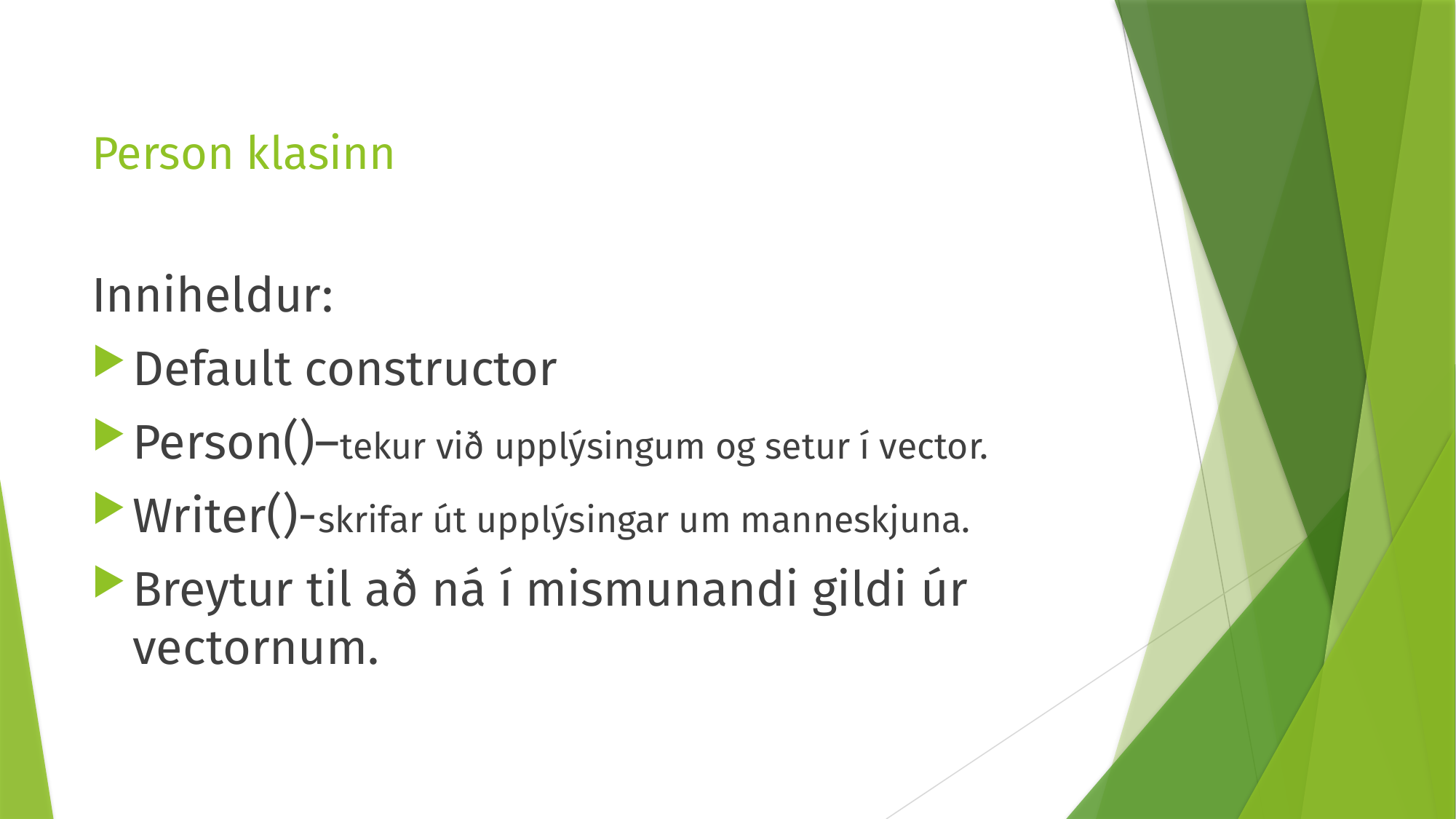

# Person klasinn
Inniheldur:
Default constructor
Person()–tekur við upplýsingum og setur í vector.
Writer()-skrifar út upplýsingar um manneskjuna.
Breytur til að ná í mismunandi gildi úr vectornum.